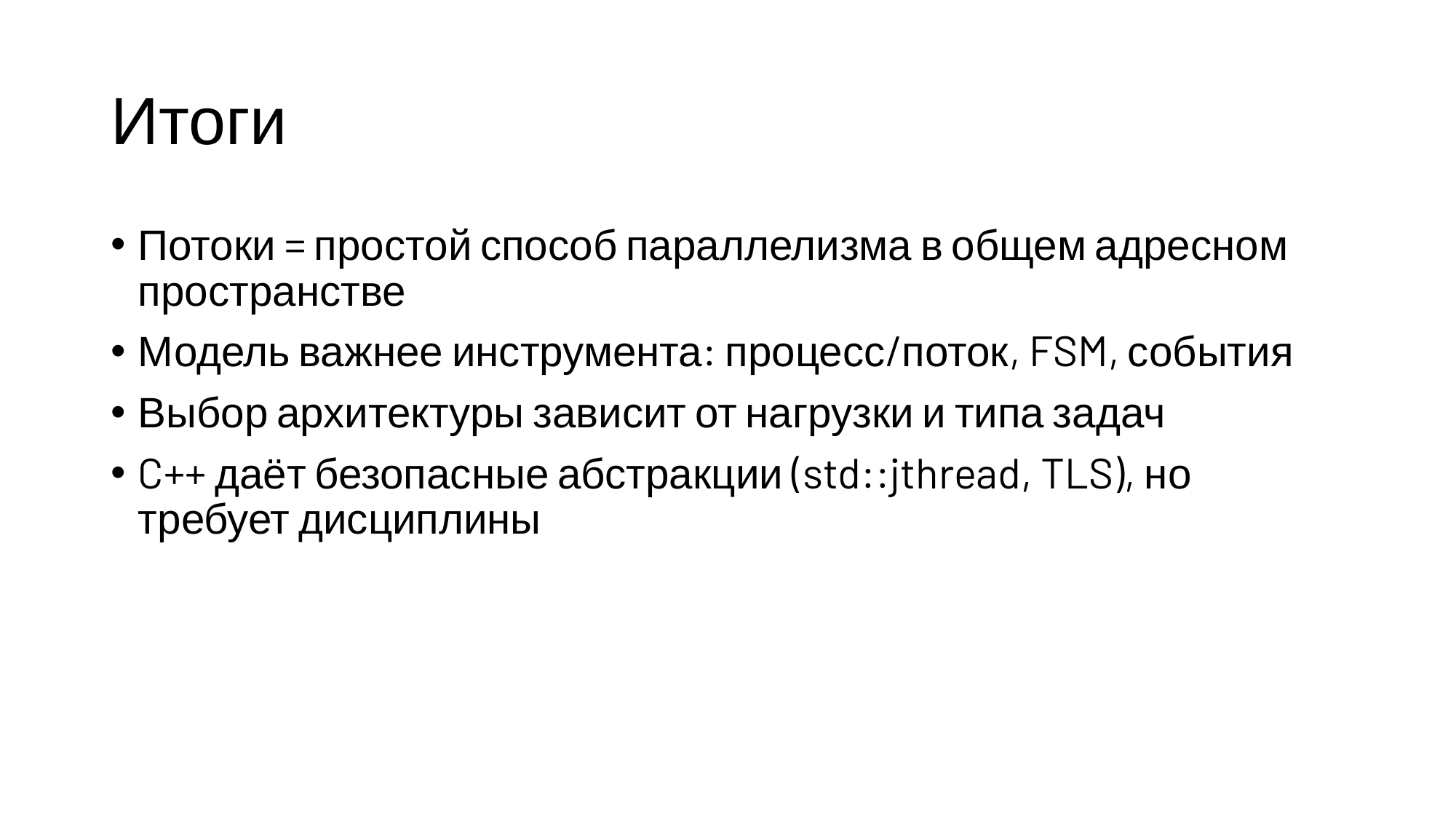

# Итоги
Потоки = простой способ параллелизма в общем адресном пространстве
Модель важнее инструмента: процесс/поток, FSM, события
Выбор архитектуры зависит от нагрузки и типа задач
C++ даёт безопасные абстракции (std::jthread, TLS), но требует дисциплины